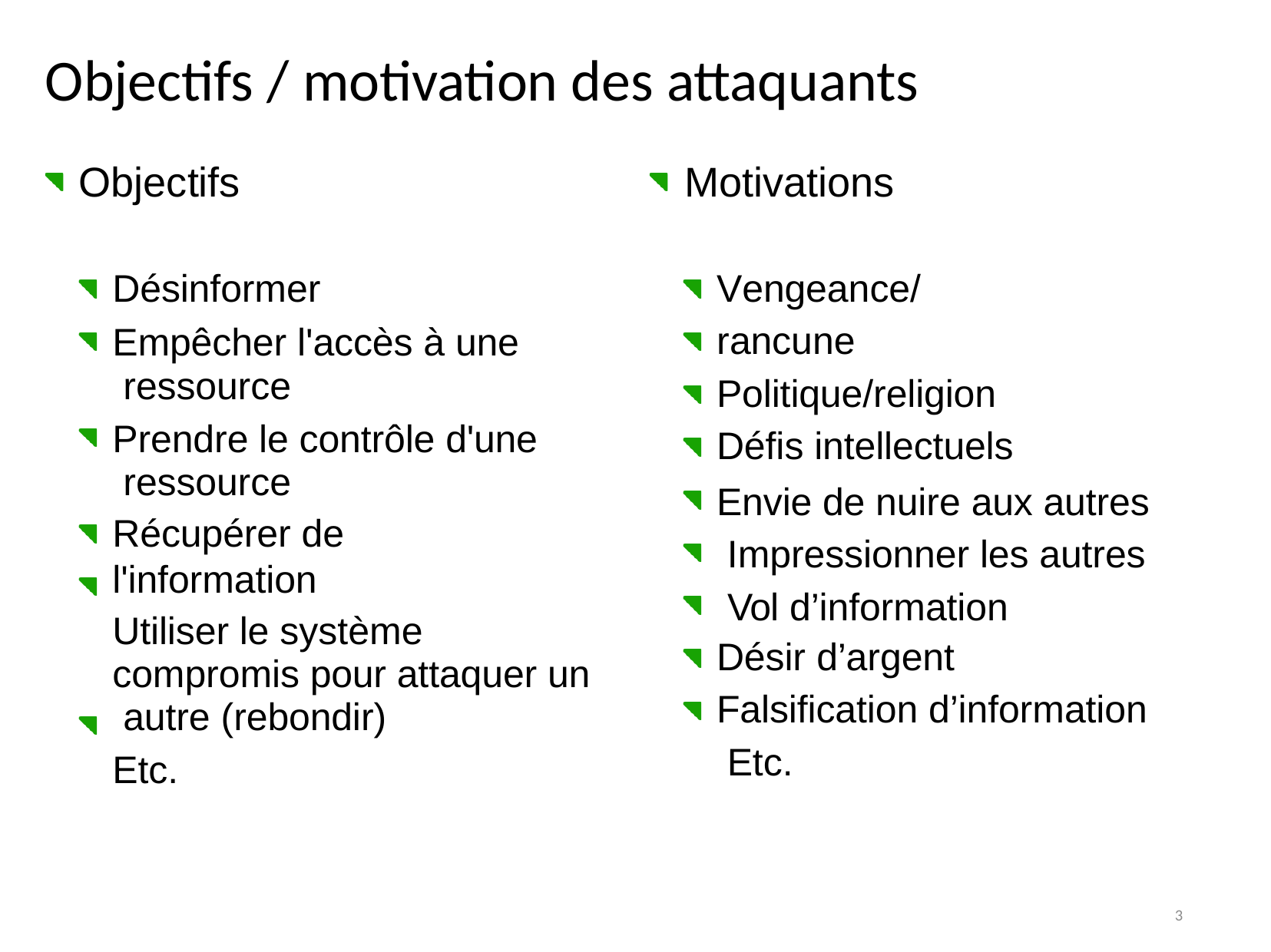

# Objectifs / motivation des attaquants
Objectifs	Motivations

Désinformer
Empêcher l'accès à une  ressource
Prendre le contrôle d'une  ressource
Récupérer de l'information
Utiliser le système  compromis pour attaquer un  autre (rebondir)
Etc.
Vengeance/rancune  Politique/religion  Défis intellectuels
Envie de nuire aux autres  Impressionner les autres  Vol d’information
Désir d’argent
Falsification d’information  Etc.

3